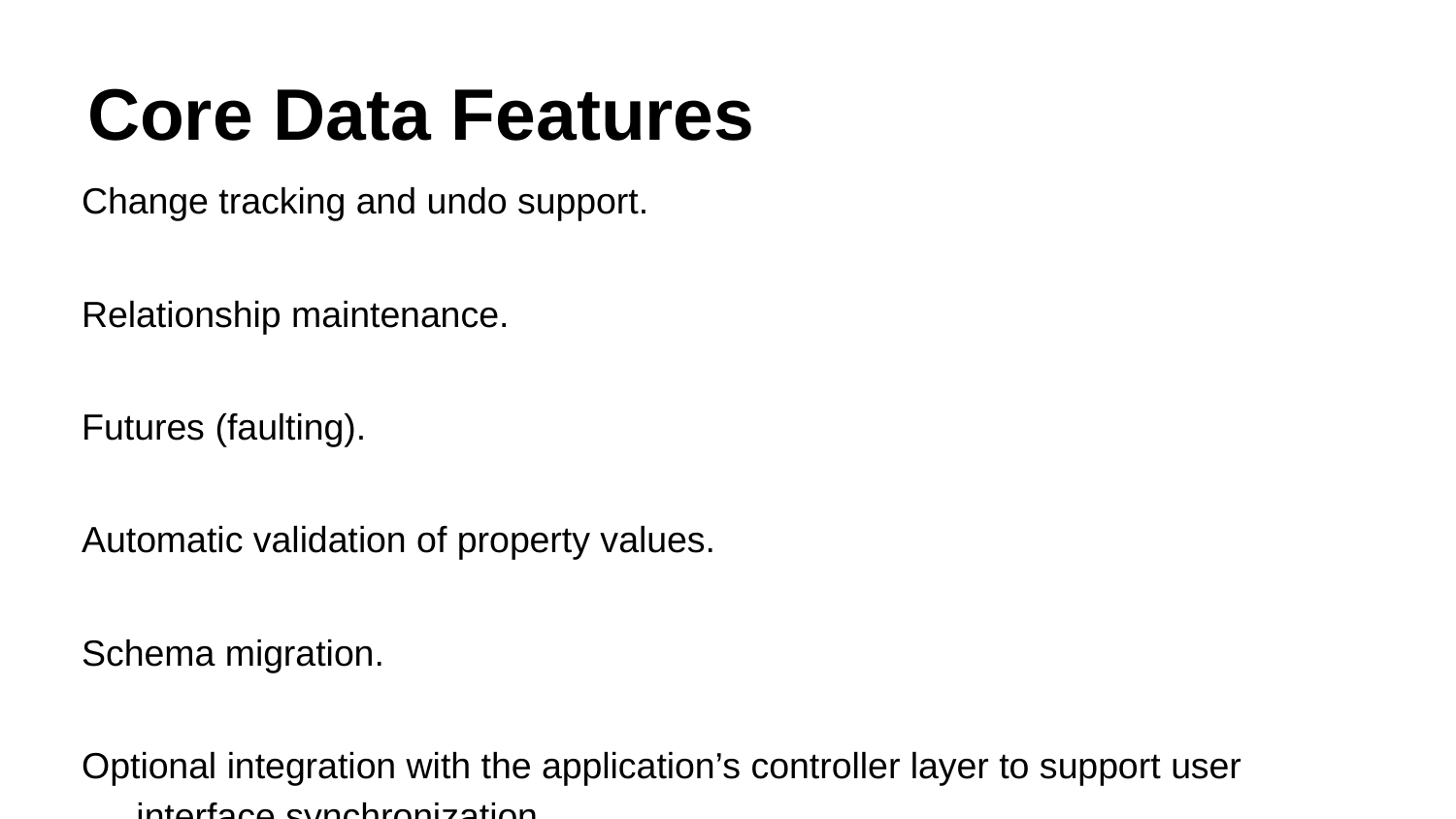

# Core Data Features
Change tracking and undo support.
Relationship maintenance.
Futures (faulting).
Automatic validation of property values.
Schema migration.
Optional integration with the application’s controller layer to support user interface synchronization.
Full, automatic, support for key-value coding and key-value observing.
Grouping, filtering, and organizing data in memory and in the user interface.
Sophisticated query compilation.(NSPredicate)
Merge policies.